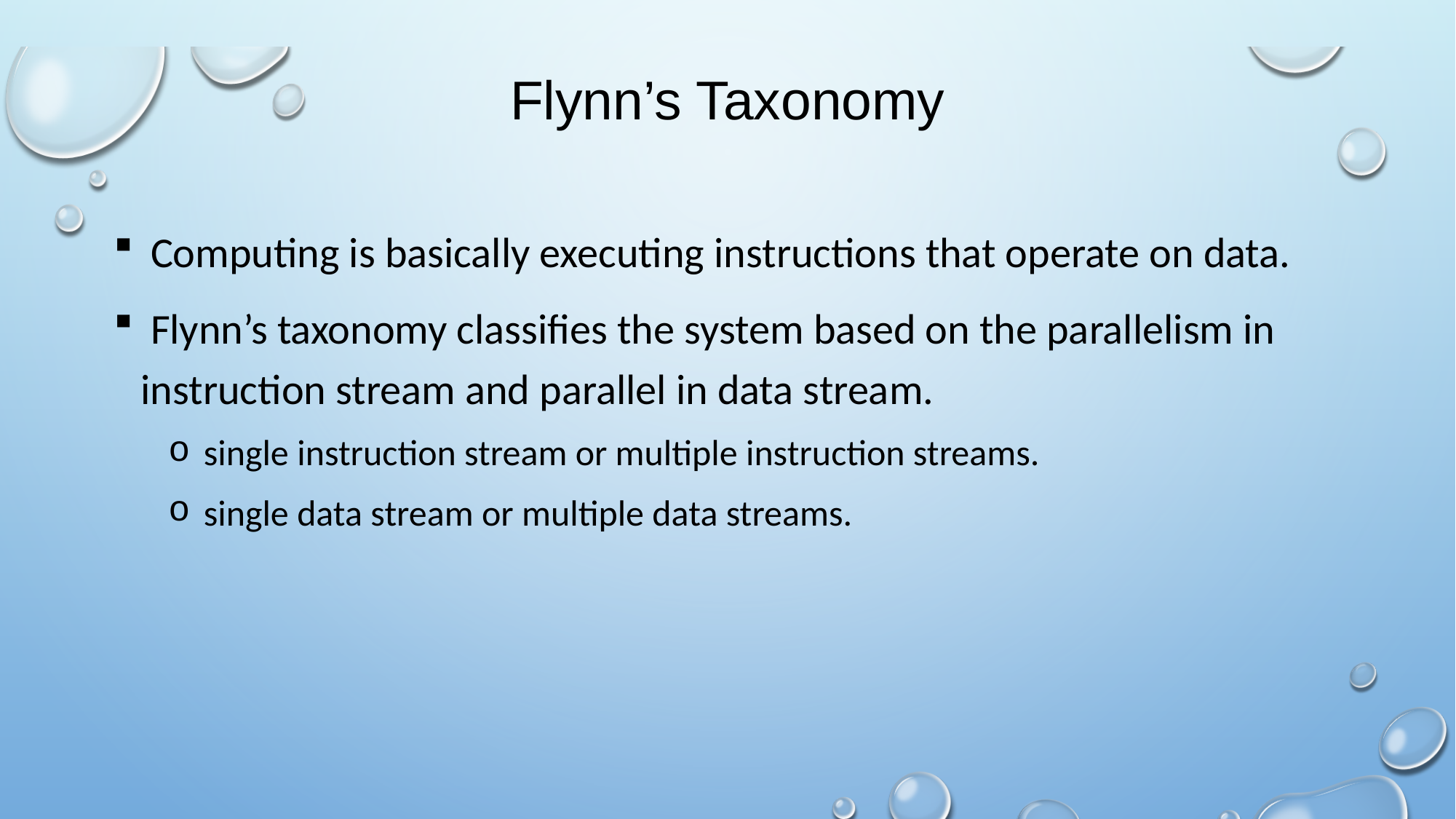

# Flynn’s Taxonomy
 Computing is basically executing instructions that operate on data.
 Flynn’s taxonomy classifies the system based on the parallelism in instruction stream and parallel in data stream.
 single instruction stream or multiple instruction streams.
 single data stream or multiple data streams.